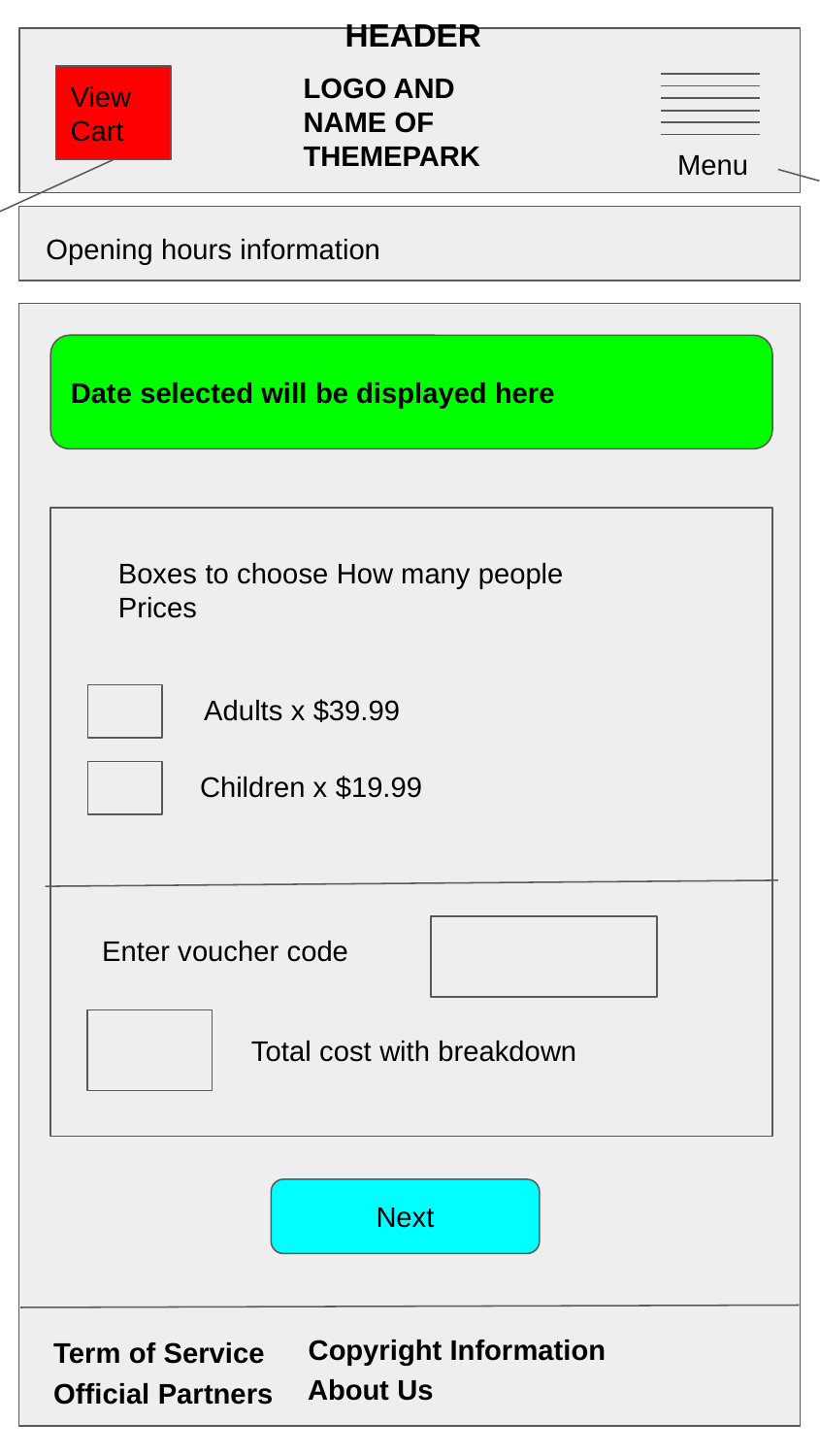

HEADER

LOGO AND NAME OF THEMEPARK
View Cart
Menu

Opening hours information
Drop down menu
View Cart button

Date selected will be displayed here

Boxes to choose How many people
Prices
Adults x $39.99

Children x $19.99

Enter voucher code

Total cost with breakdown
Next
Copyright Information

Term of Service

About Us

Official Partners